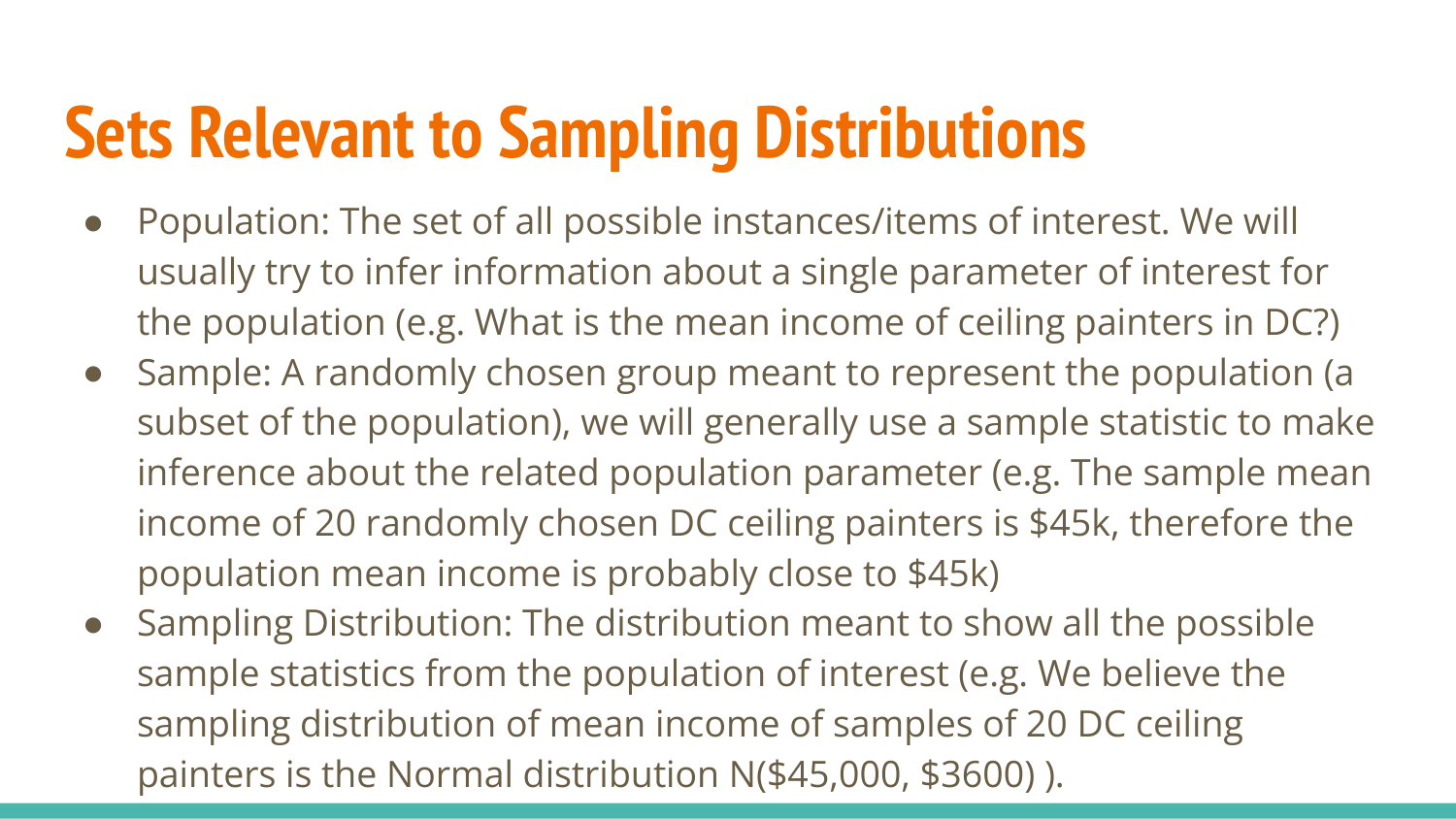

# Sets Relevant to Sampling Distributions
Population: The set of all possible instances/items of interest. We will usually try to infer information about a single parameter of interest for the population (e.g. What is the mean income of ceiling painters in DC?)
Sample: A randomly chosen group meant to represent the population (a subset of the population), we will generally use a sample statistic to make inference about the related population parameter (e.g. The sample mean income of 20 randomly chosen DC ceiling painters is $45k, therefore the population mean income is probably close to $45k)
Sampling Distribution: The distribution meant to show all the possible sample statistics from the population of interest (e.g. We believe the sampling distribution of mean income of samples of 20 DC ceiling painters is the Normal distribution N($45,000, $3600) ).